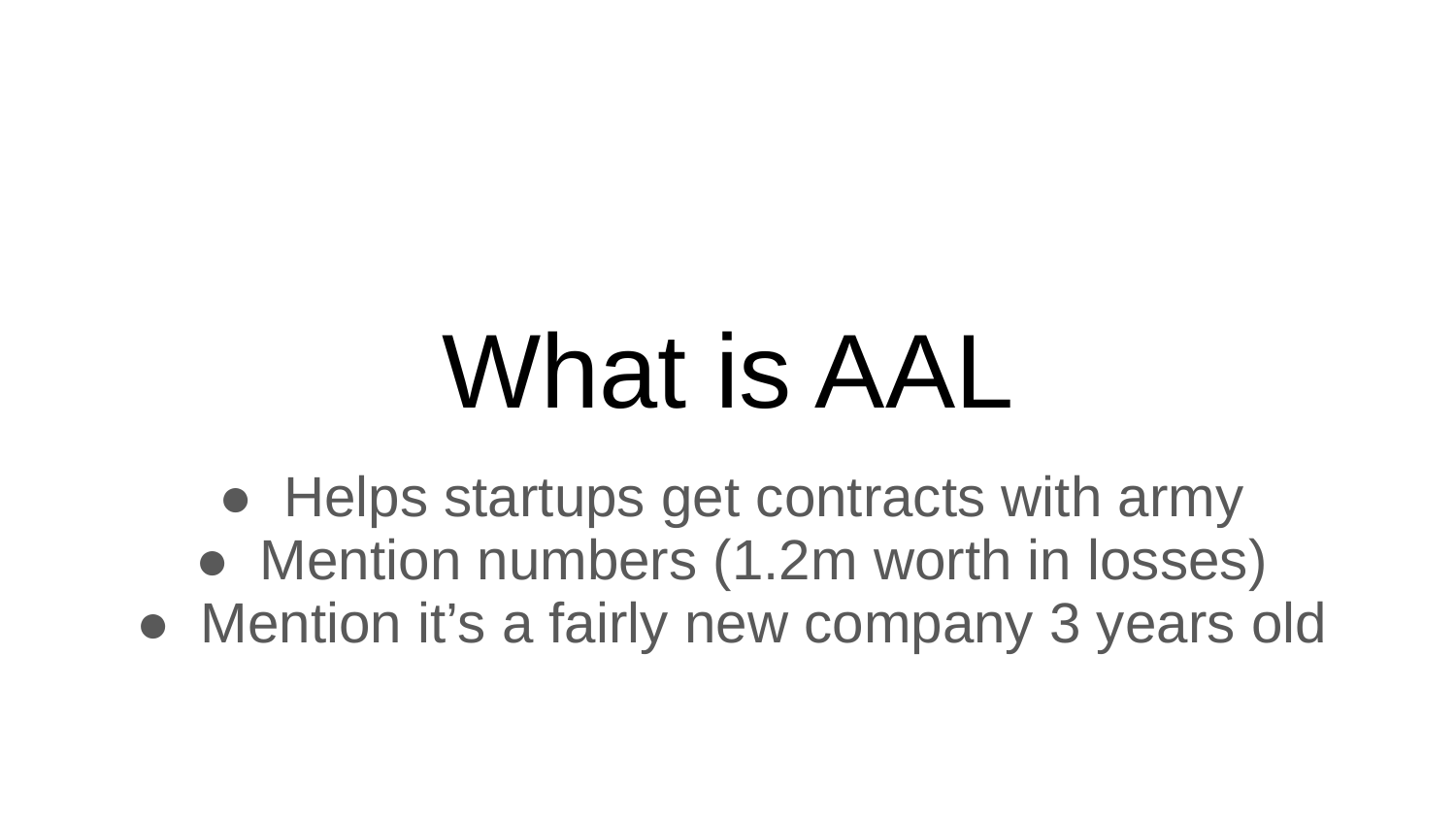

# What is AAL
Helps startups get contracts with army
Mention numbers (1.2m worth in losses)
Mention it’s a fairly new company 3 years old